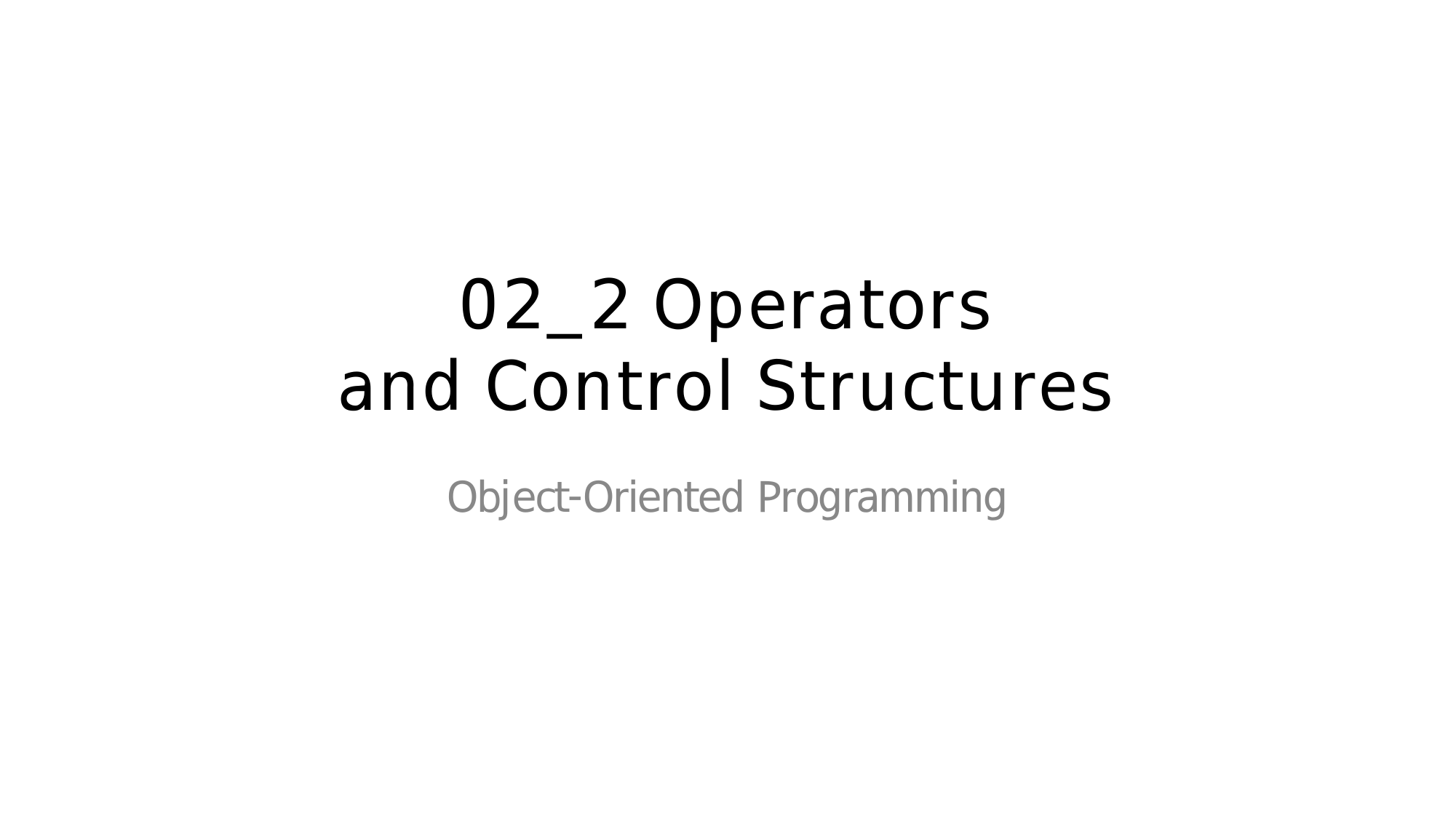

# 02_2 Operators and Control Structures
Object-Oriented Programming